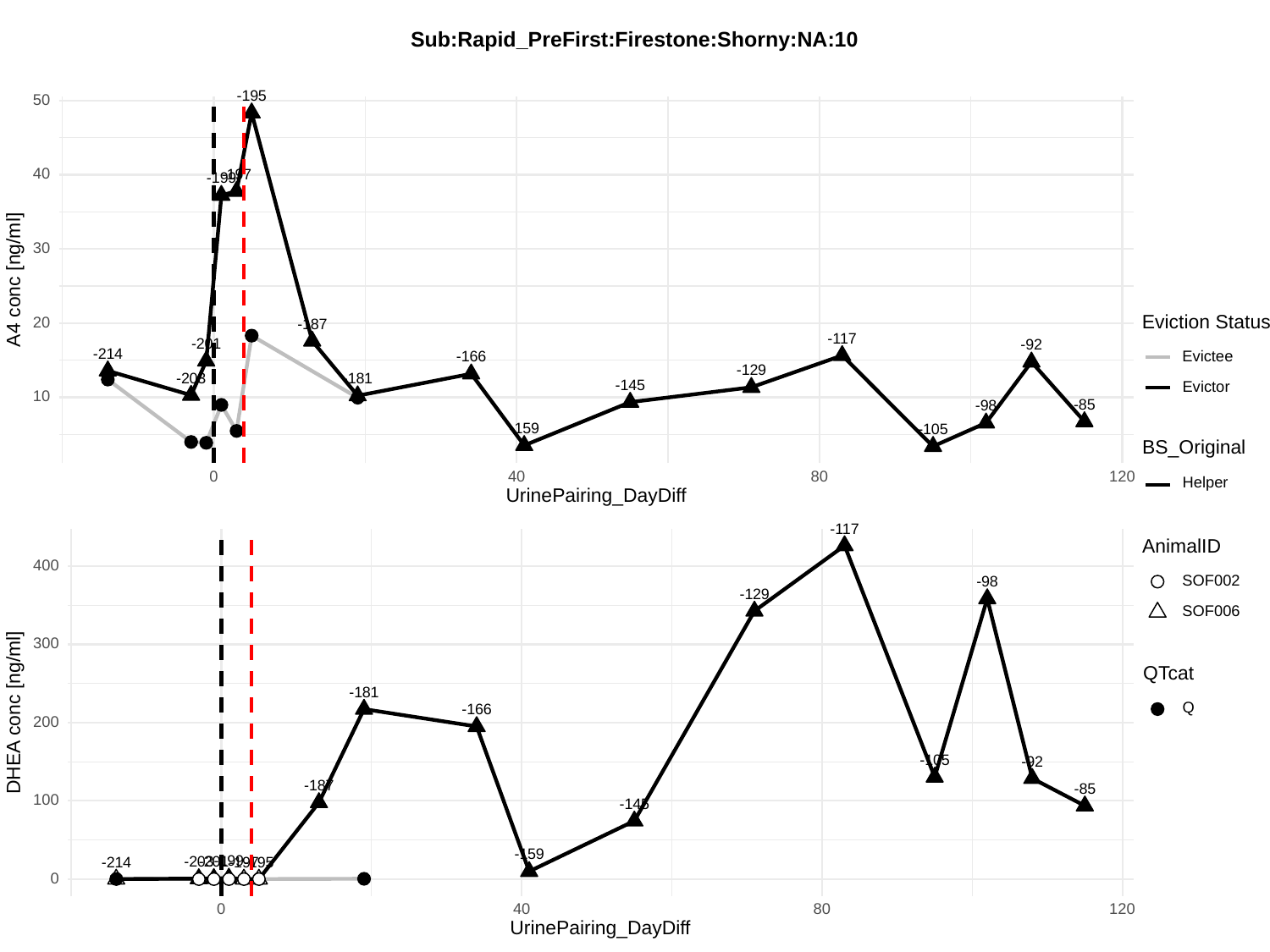

Sub:Rapid_PreFirst:Firestone:Shorny:NA:10
-195
50

40
-197
-199

30

A4 conc [ng/ml]

Eviction Status
20
-187

-117

-201
-92

-214

Evictee
-166

-129

-203
-181

-145
Evictor

10

-85
-98

-159
-105

BS_Original
0
40
80
120
Helper

UrinePairing_DayDiff
-117

AnimalID

400

SOF002
-98

-129

SOF006
300

QTcat

-181

Q

DHEA conc [ng/ml]
-166

200

-105
-92

-187
-85

100

-145

-159
-199
-201
-203
-197
-195
-214

0

0
40
80
120
UrinePairing_DayDiff